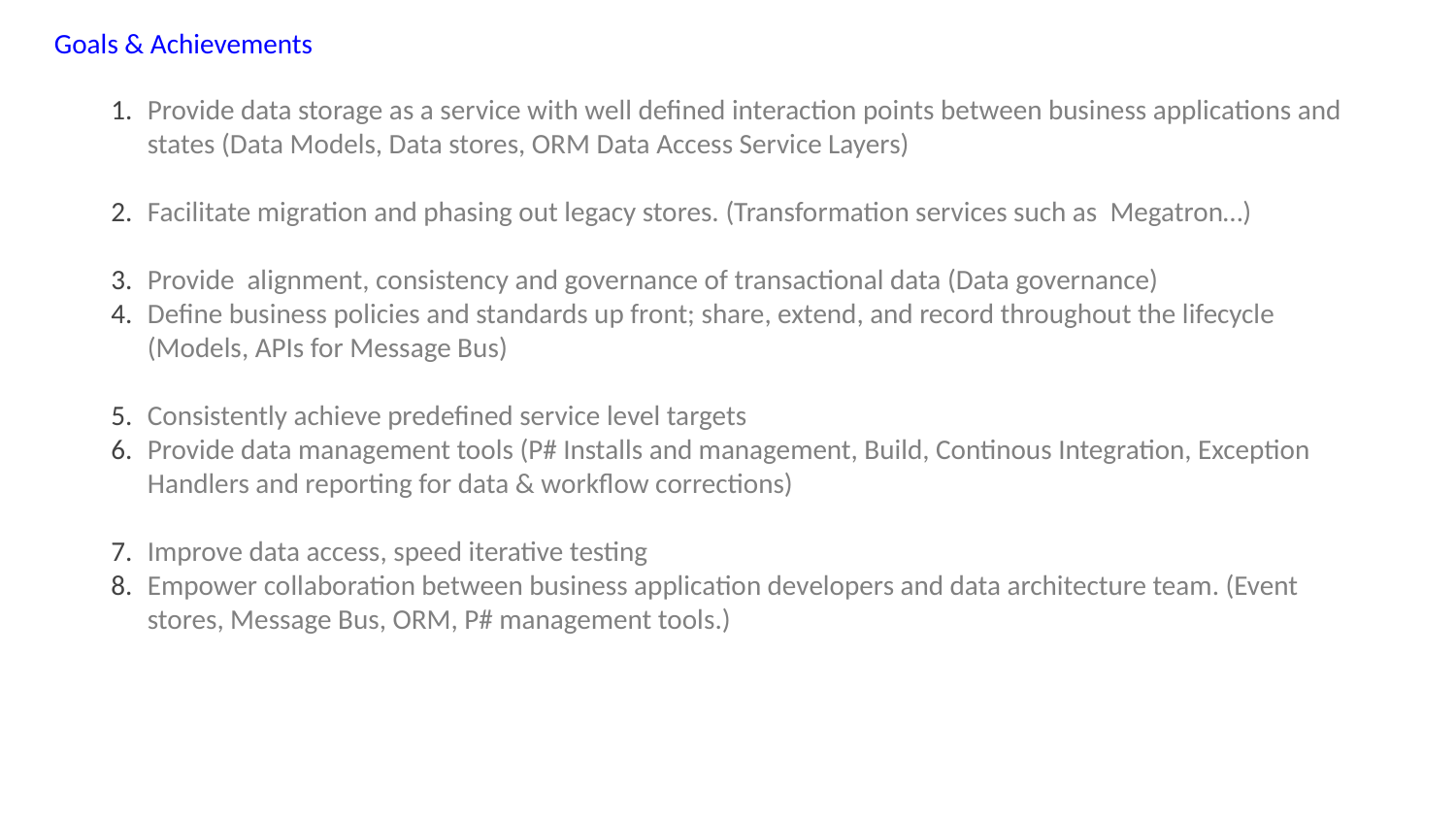

Goals & Achievements
Provide data storage as a service with well defined interaction points between business applications and states (Data Models, Data stores, ORM Data Access Service Layers)
Facilitate migration and phasing out legacy stores. (Transformation services such as  Megatron…)
Provide  alignment, consistency and governance of transactional data (Data governance)
Define business policies and standards up front; share, extend, and record throughout the lifecycle (Models, APIs for Message Bus)
Consistently achieve predefined service level targets
Provide data management tools (P# Installs and management, Build, Continous Integration, Exception Handlers and reporting for data & workflow corrections)
Improve data access, speed iterative testing
Empower collaboration between business application developers and data architecture team. (Event stores, Message Bus, ORM, P# management tools.)